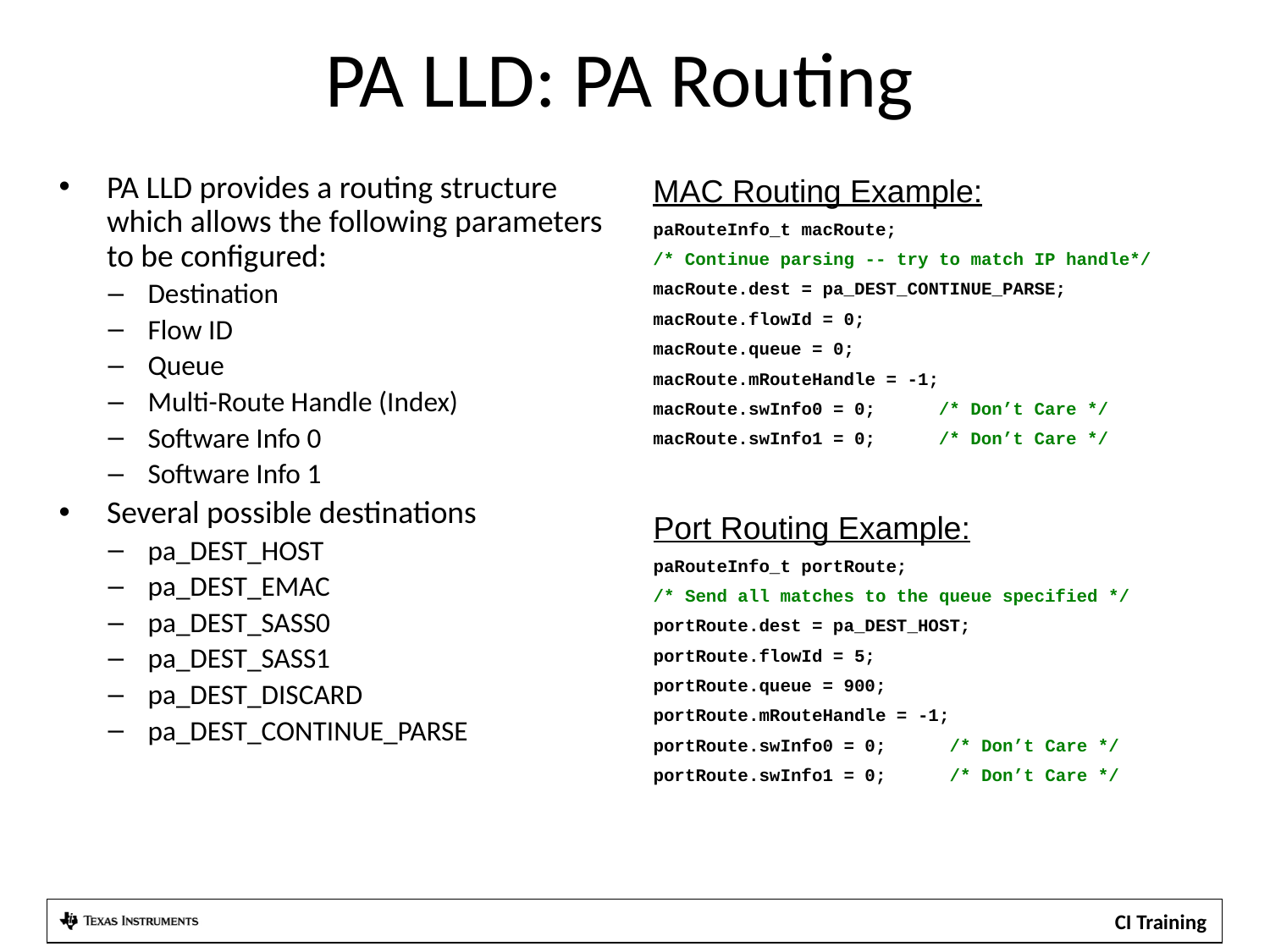

# PA LLD: PA Routing
PA LLD provides a routing structure which allows the following parameters to be configured:
Destination
Flow ID
Queue
Multi-Route Handle (Index)
Software Info 0
Software Info 1
Several possible destinations
pa_DEST_HOST
pa_DEST_EMAC
pa_DEST_SASS0
pa_DEST_SASS1
pa_DEST_DISCARD
pa_DEST_CONTINUE_PARSE
MAC Routing Example:
paRouteInfo_t macRoute;
/* Continue parsing -- try to match IP handle*/
macRoute.dest = pa_DEST_CONTINUE_PARSE;
macRoute.flowId = 0;
macRoute.queue = 0;
macRoute.mRouteHandle = -1;
macRoute.swInfo0 = 0;      /* Don’t Care */
macRoute.swInfo1 = 0;      /* Don’t Care */
Port Routing Example:
paRouteInfo_t portRoute;
/* Send all matches to the queue specified */
portRoute.dest = pa_DEST_HOST;
portRoute.flowId = 5;
portRoute.queue = 900;
portRoute.mRouteHandle = -1;
portRoute.swInfo0 = 0;      /* Don’t Care */
portRoute.swInfo1 = 0;      /* Don’t Care */